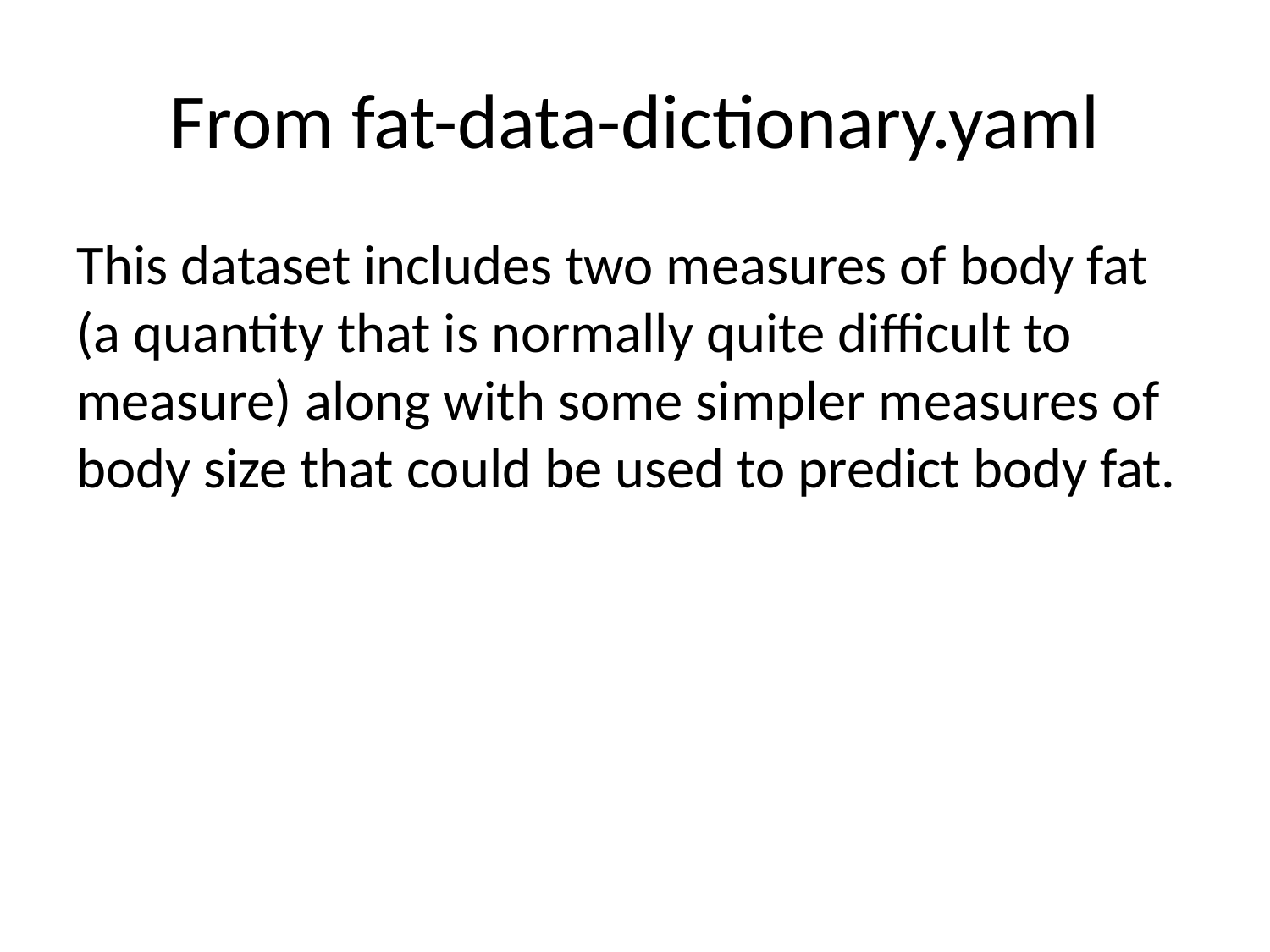

# From fat-data-dictionary.yaml
This dataset includes two measures of body fat (a quantity that is normally quite difficult to measure) along with some simpler measures of body size that could be used to predict body fat.